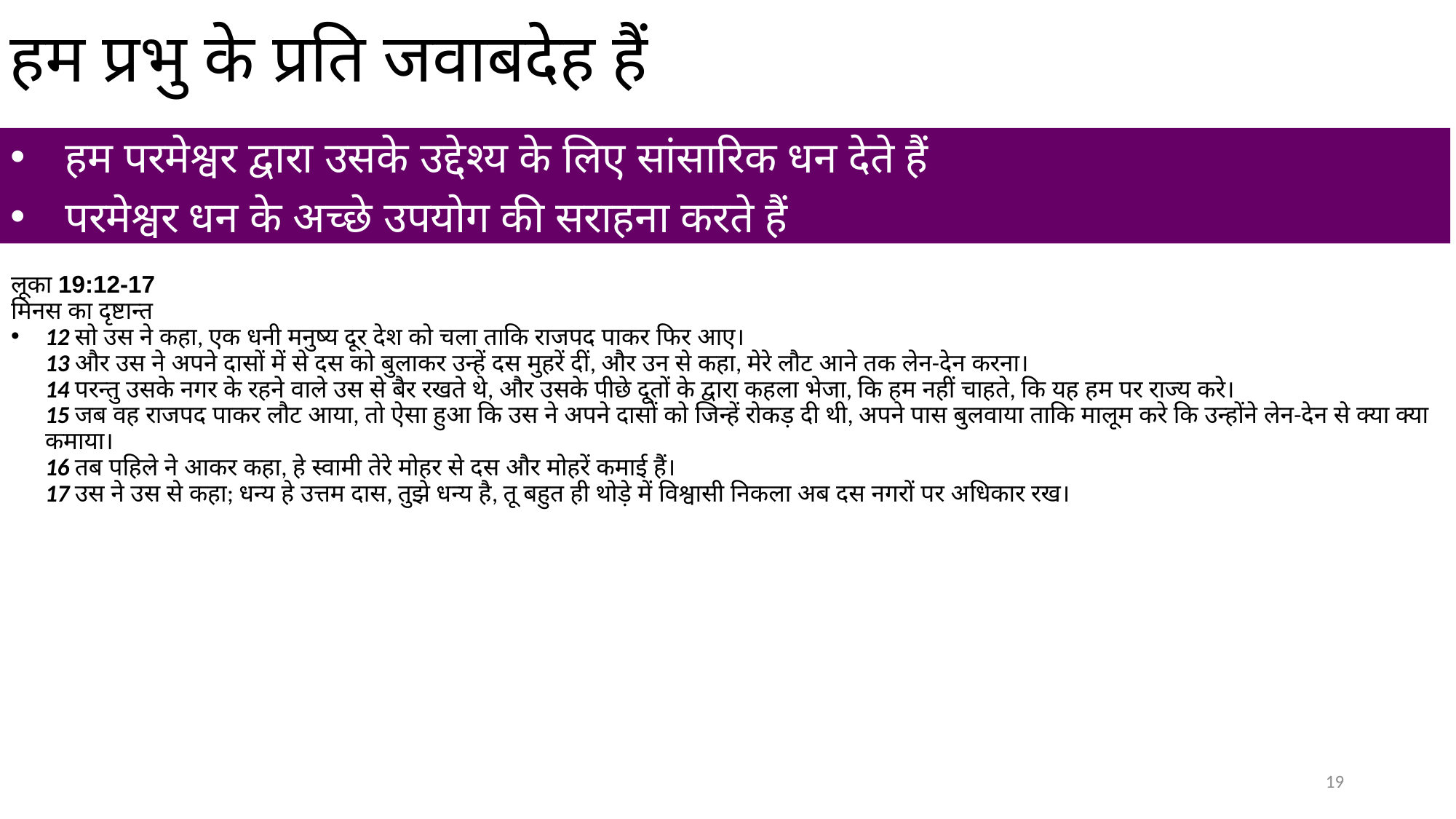

# हम प्रभु के प्रति जवाबदेह हैं
हम परमेश्वर द्वारा उसके उद्देश्य के लिए सांसारिक धन देते हैं
परमेश्वर धन के अच्छे उपयोग की सराहना करते हैं
लूका 19:12-17
मिनस का दृष्टान्त
12 सो उस ने कहा, एक धनी मनुष्य दूर देश को चला ताकि राजपद पाकर फिर आए।
13 और उस ने अपने दासों में से दस को बुलाकर उन्हें दस मुहरें दीं, और उन से कहा, मेरे लौट आने तक लेन-देन करना।
14 परन्तु उसके नगर के रहने वाले उस से बैर रखते थे, और उसके पीछे दूतों के द्वारा कहला भेजा, कि हम नहीं चाहते, कि यह हम पर राज्य करे।
15 जब वह राजपद पाकर लौट आया, तो ऐसा हुआ कि उस ने अपने दासों को जिन्हें रोकड़ दी थी, अपने पास बुलवाया ताकि मालूम करे कि उन्होंने लेन-देन से क्या क्या कमाया।
16 तब पहिले ने आकर कहा, हे स्वामी तेरे मोहर से दस और मोहरें कमाई हैं।
17 उस ने उस से कहा; धन्य हे उत्तम दास, तुझे धन्य है, तू बहुत ही थोड़े में विश्वासी निकला अब दस नगरों पर अधिकार रख।
19